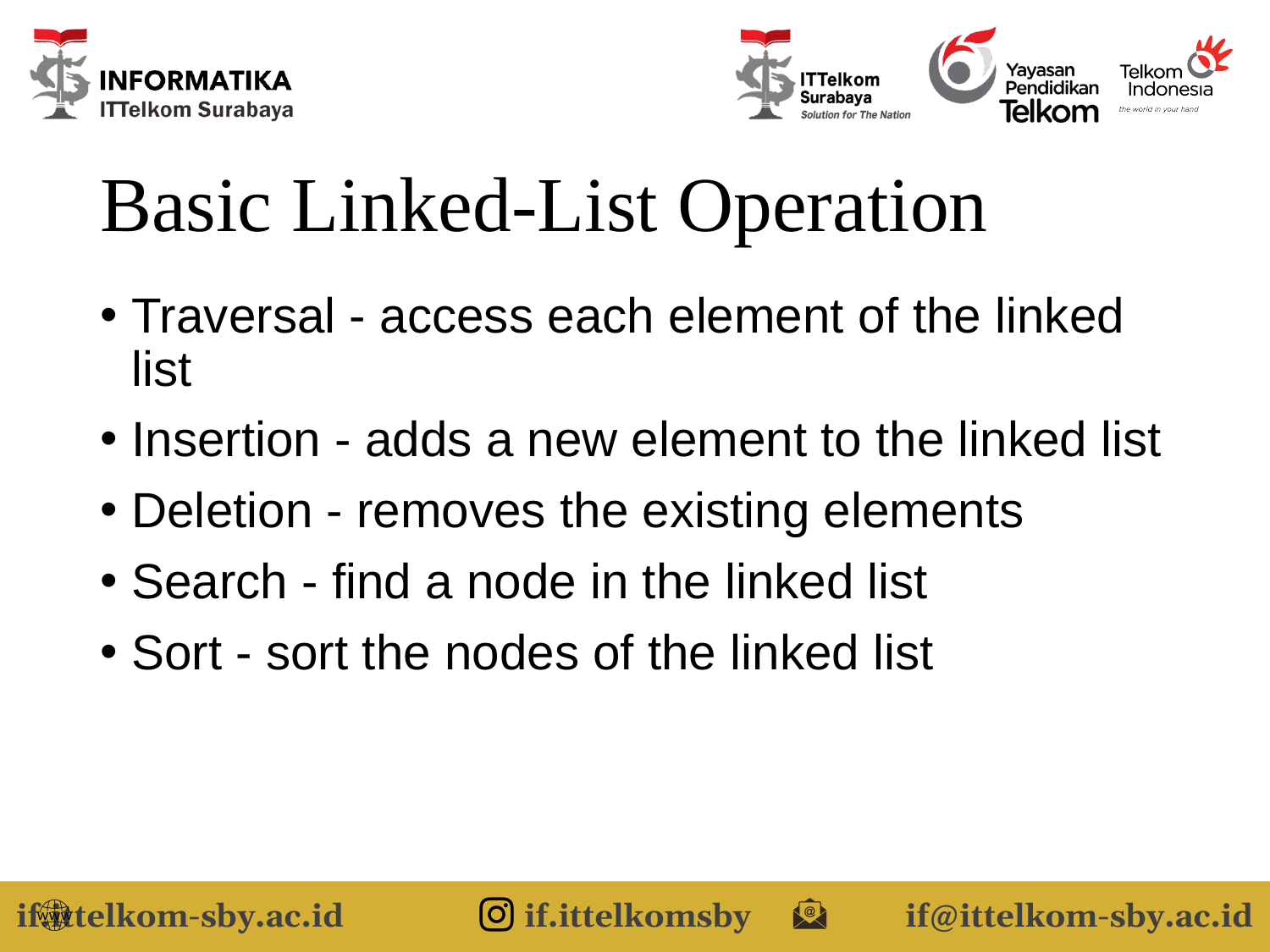

# Basic Linked-List Operation
Traversal - access each element of the linked list
Insertion - adds a new element to the linked list
Deletion - removes the existing elements
Search - find a node in the linked list
Sort - sort the nodes of the linked list